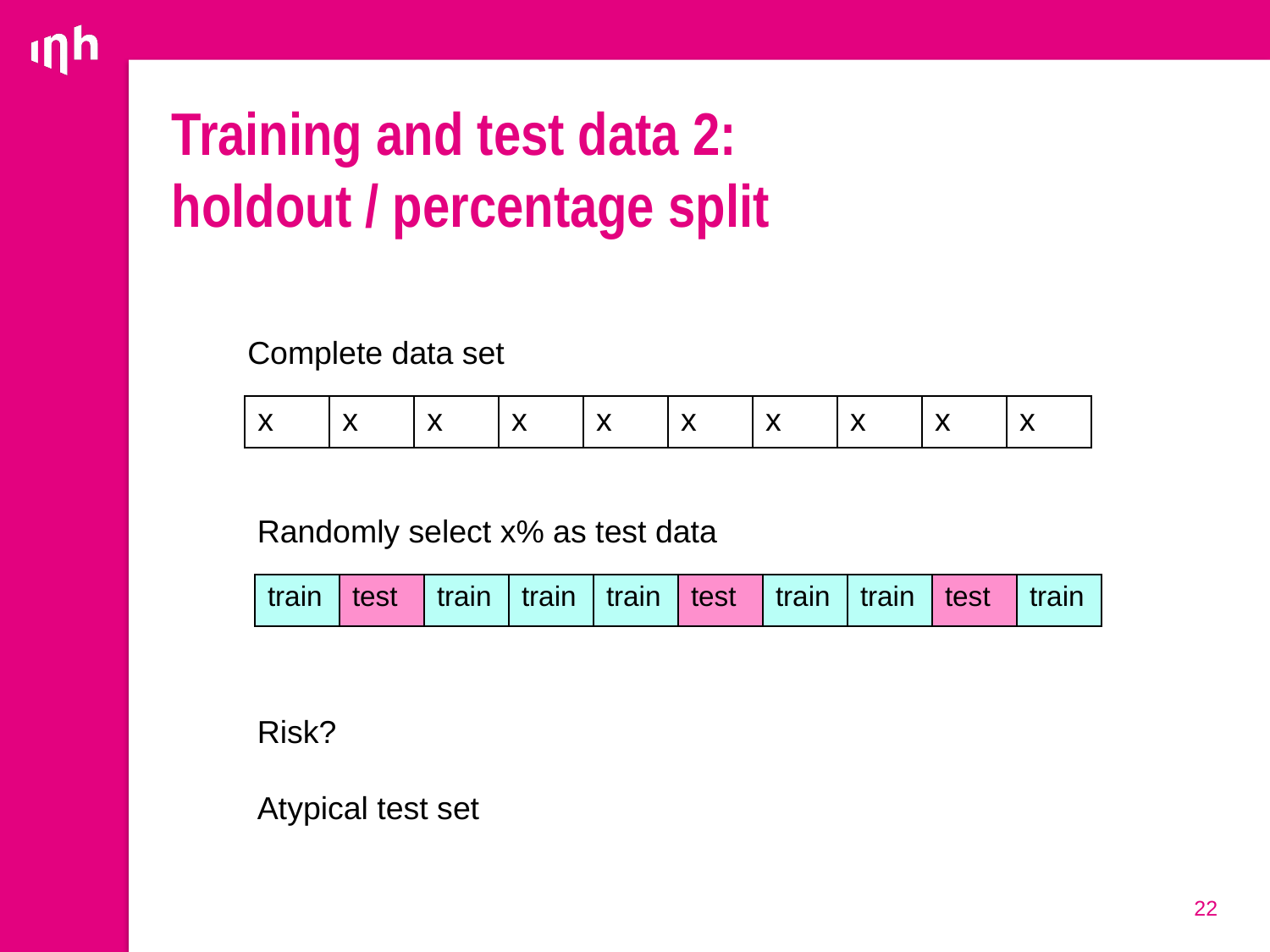

# Training and test data 2: holdout / percentage split

Complete data set
| x | x | x | x | x | x | x | x | x | x |
| --- | --- | --- | --- | --- | --- | --- | --- | --- | --- |
Randomly select x% as test data
| train | test | train | train | train | test | train | train | test | train |
| --- | --- | --- | --- | --- | --- | --- | --- | --- | --- |
Risk?

Atypical test set
22